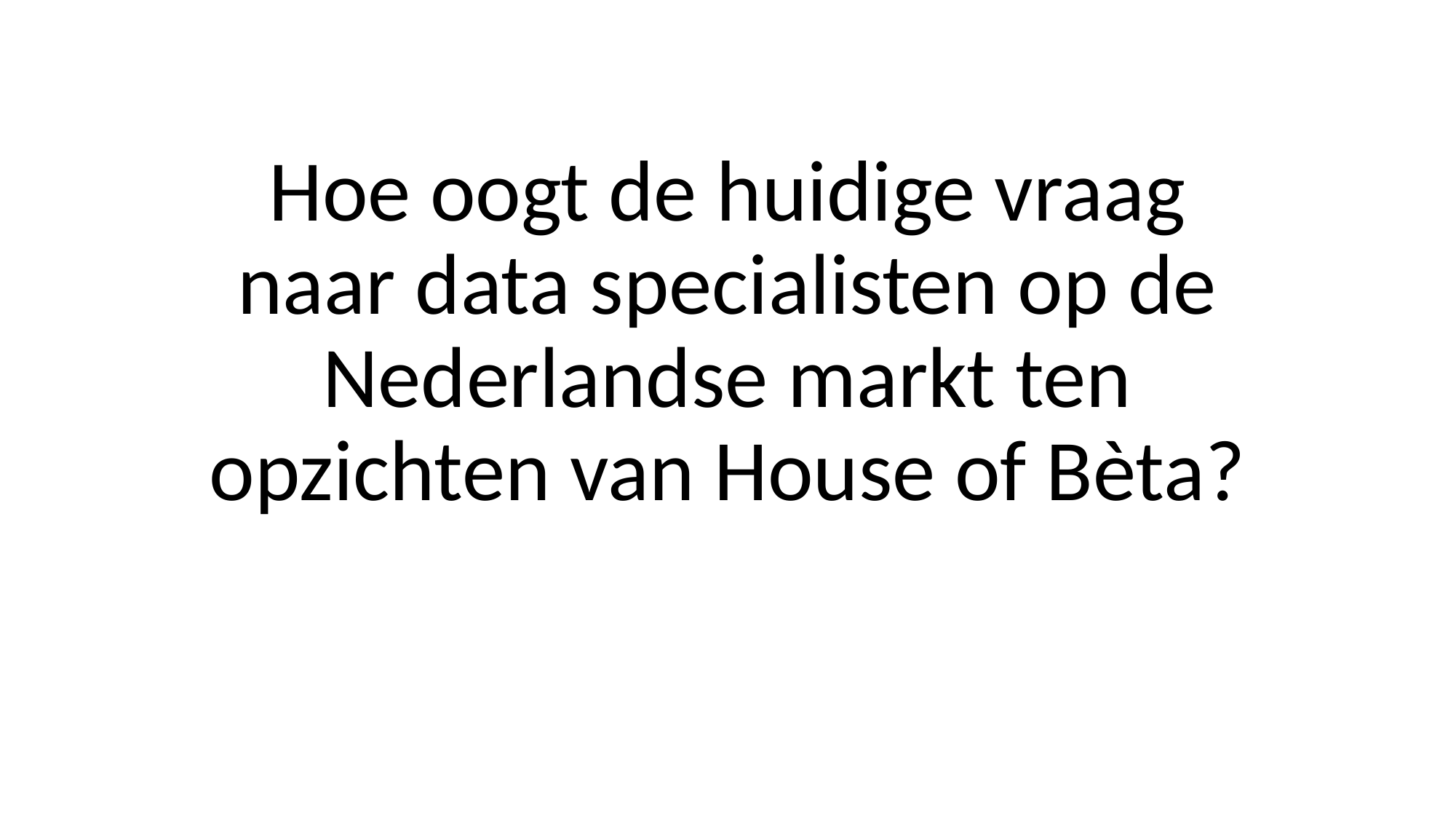

# Hoe oogt de huidige vraag naar data specialisten op de Nederlandse markt ten opzichten van House of Bèta?